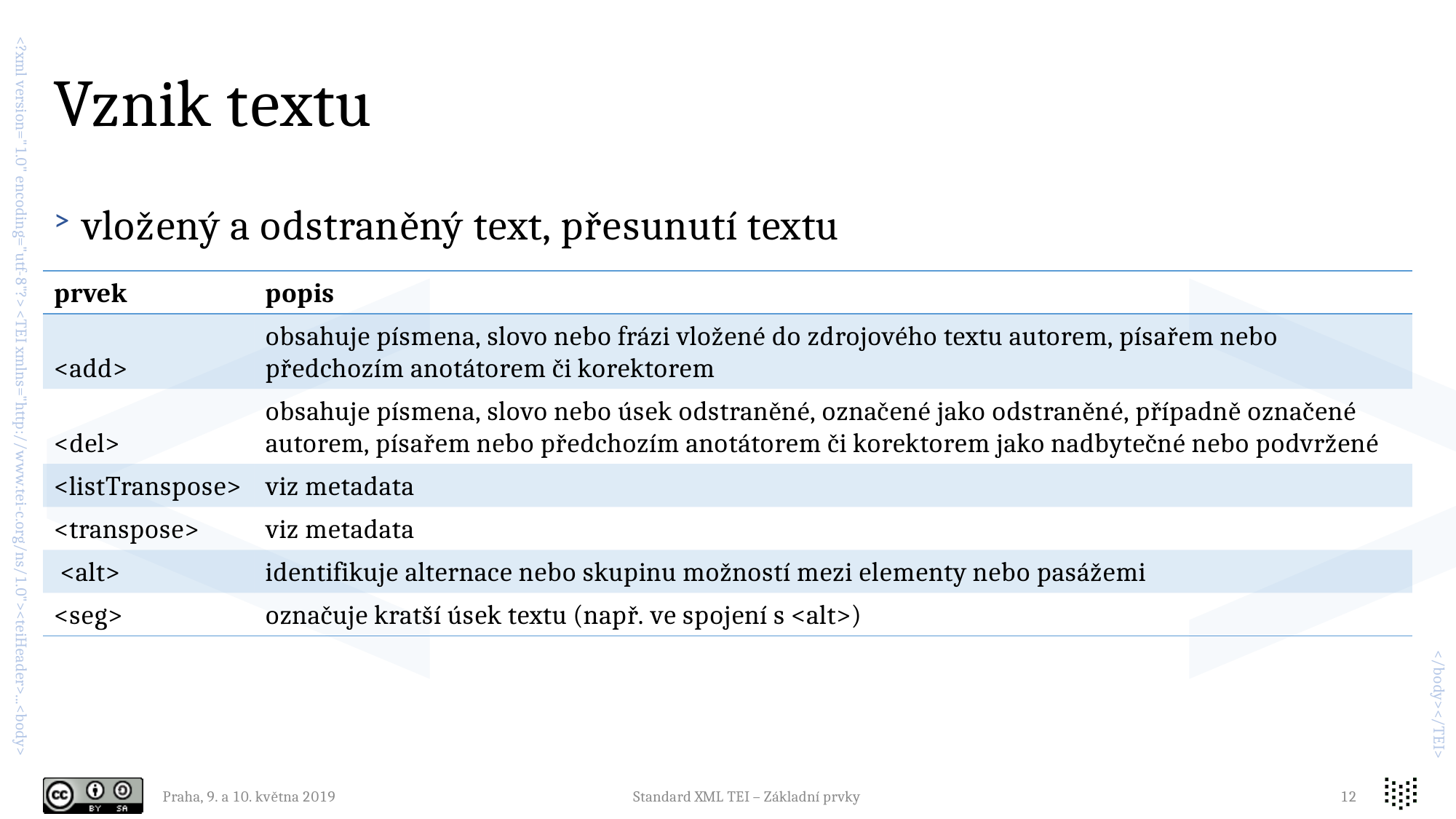

# Vznik textu
vložený a odstraněný text, přesunutí textu

| prvek | popis |
| --- | --- |
| <add> | obsahuje písmena, slovo nebo frázi vložené do zdrojového textu autorem, písařem nebo předchozím anotátorem či korektorem |
| <del> | obsahuje písmena, slovo nebo úsek odstraněné, označené jako odstraněné, případně označené autorem, písařem nebo předchozím anotátorem či korektorem jako nadbytečné nebo podvržené |
| <listTranspose> | viz metadata |
| <transpose> | viz metadata |
| <alt> | identifikuje alternace nebo skupinu možností mezi elementy nebo pasážemi |
| <seg> | označuje kratší úsek textu (např. ve spojení s <alt>) |
Praha, 9. a 10. května 2019
Standard XML TEI – Základní prvky
12